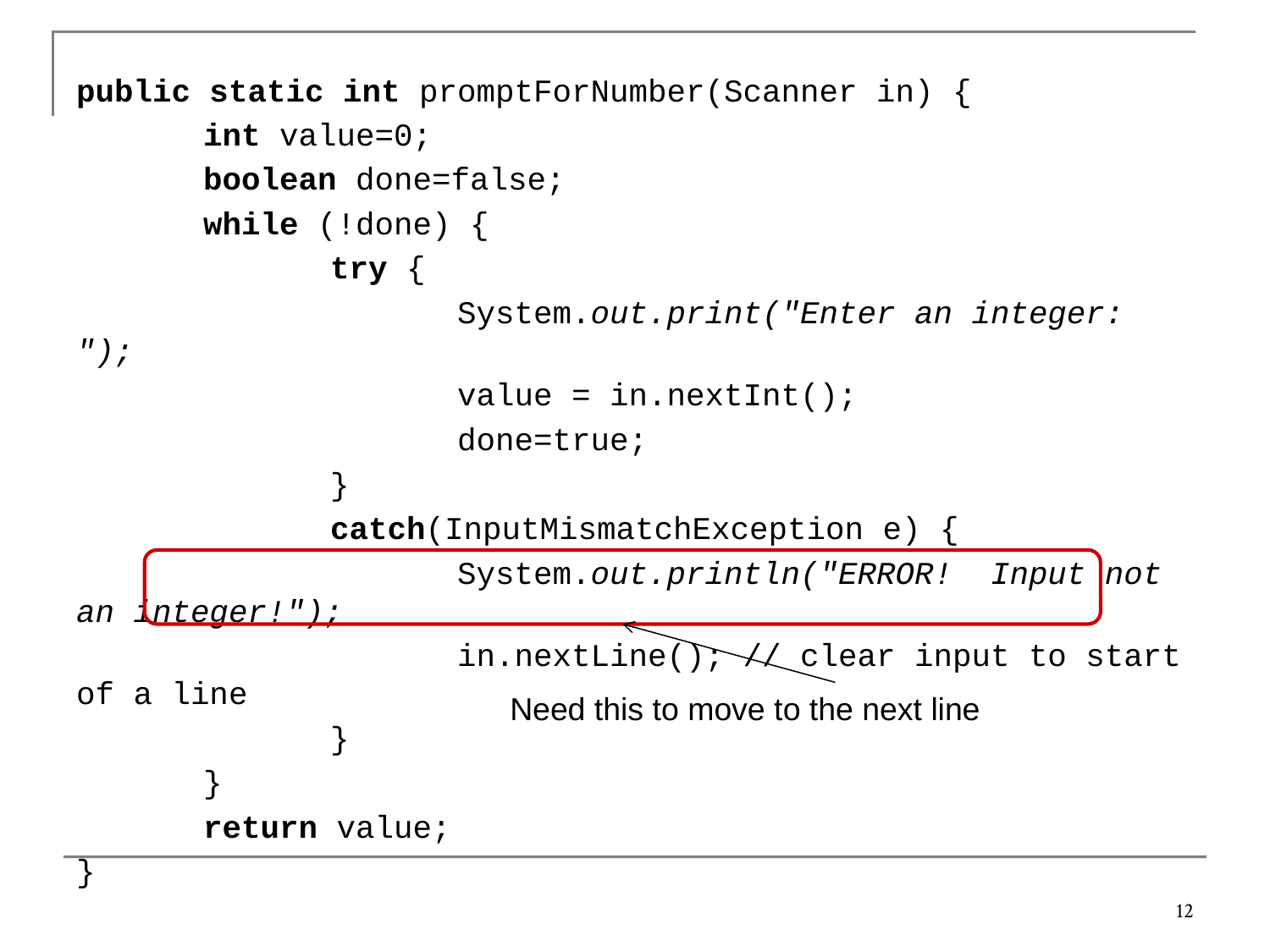

public static int promptForNumber(Scanner in) {
	int value=0;
	boolean done=false;
	while (!done) {
		try {
			System.out.print("Enter an integer: ");
			value = in.nextInt();
			done=true;
		}
		catch(InputMismatchException e) {
			System.out.println("ERROR!  Input not an integer!");
			in.nextLine(); // clear input to start of a line
		}
	}
	return value;
}

Need this to move to the next line
12